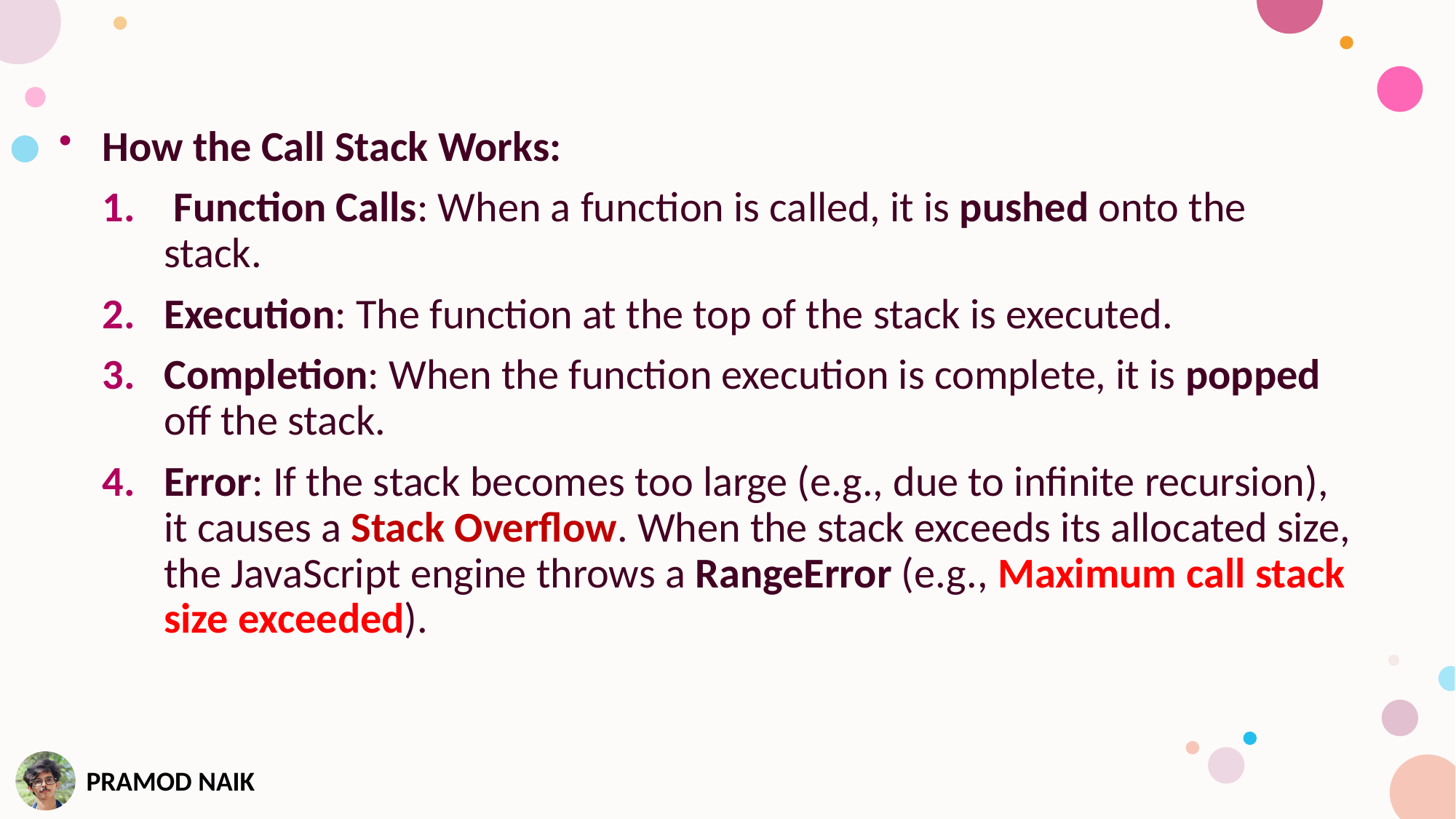

How the Call Stack Works:
 Function Calls: When a function is called, it is pushed onto the stack.
Execution: The function at the top of the stack is executed.
Completion: When the function execution is complete, it is popped off the stack.
Error: If the stack becomes too large (e.g., due to infinite recursion), it causes a Stack Overflow. When the stack exceeds its allocated size, the JavaScript engine throws a RangeError (e.g., Maximum call stack size exceeded).